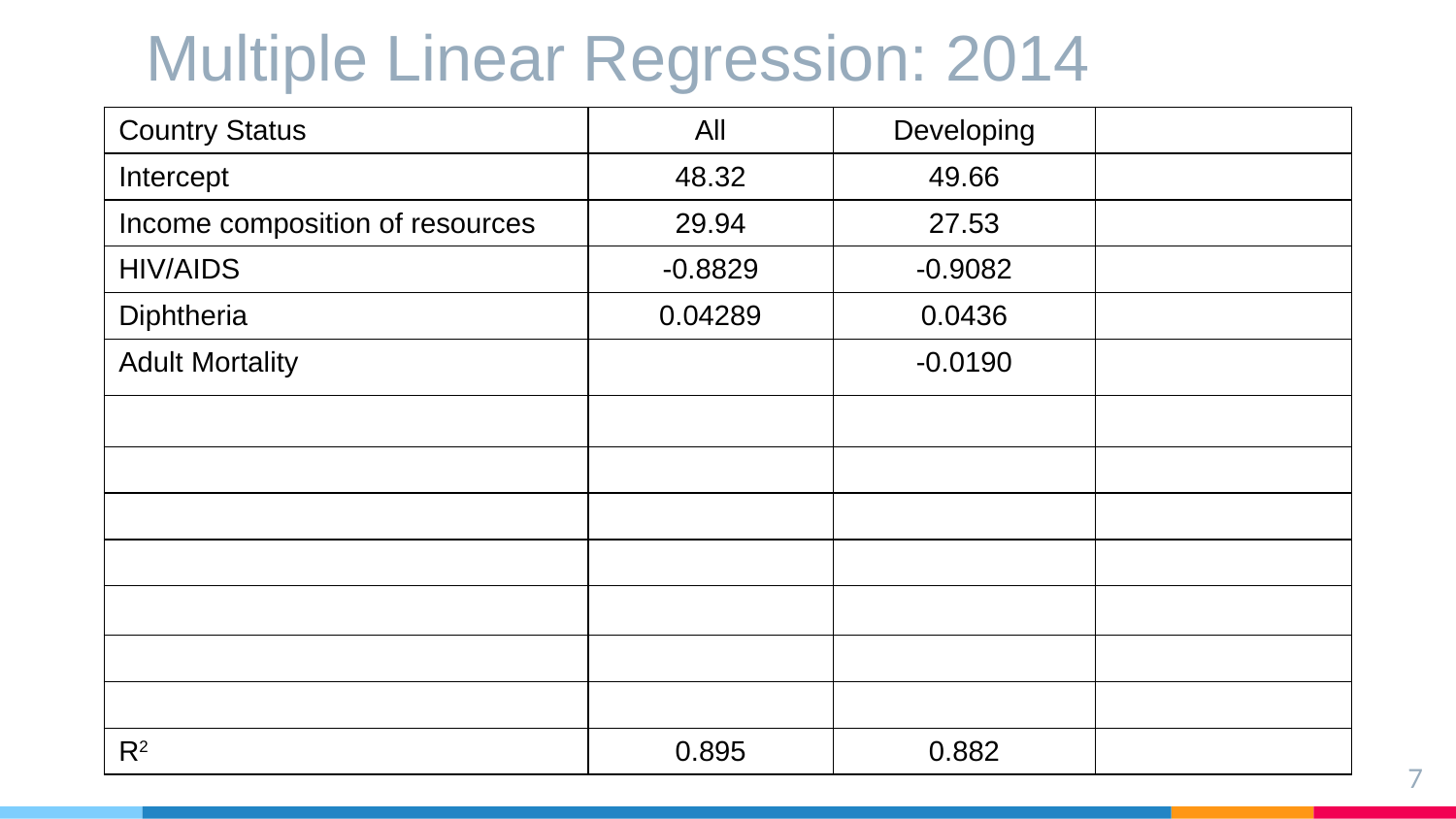

# Multiple Linear Regression: 2014
| Country Status | All | Developing |  |
| --- | --- | --- | --- |
| Intercept | 48.32 | 49.66 |  |
| Income composition of resources | 29.94 | 27.53 |  |
| HIV/AIDS | -0.8829 | -0.9082 |  |
| Diphtheria | 0.04289 | 0.0436 |  |
| Adult Mortality |  | -0.0190 |  |
|  |  |  |  |
|  |  |  |  |
|  |  |  |  |
|  |  |  |  |
|  |  |  |  |
|  |  |  |  |
|  |  |  |  |
| R2 | 0.895 | 0.882 |  |
7